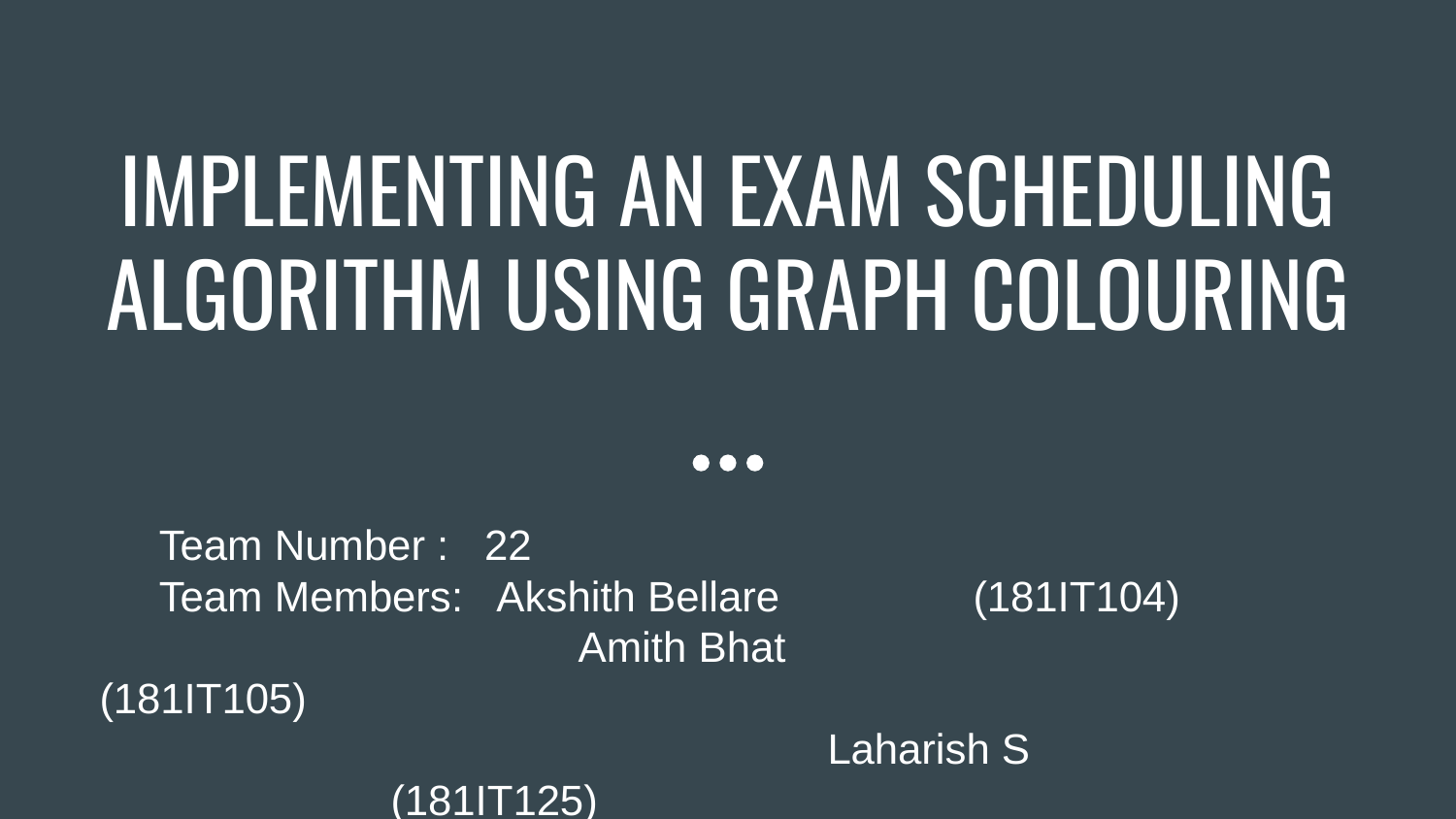

# IMPLEMENTING AN EXAM SCHEDULING ALGORITHM USING GRAPH COLOURING
     Team Number :   22
     Team Members:   Akshith Bellare  		(181IT104)
	                            Amith Bhat    	      		(181IT105)
					Laharish S				(181IT125)
					Samarth S Hadimani	(181IT240)